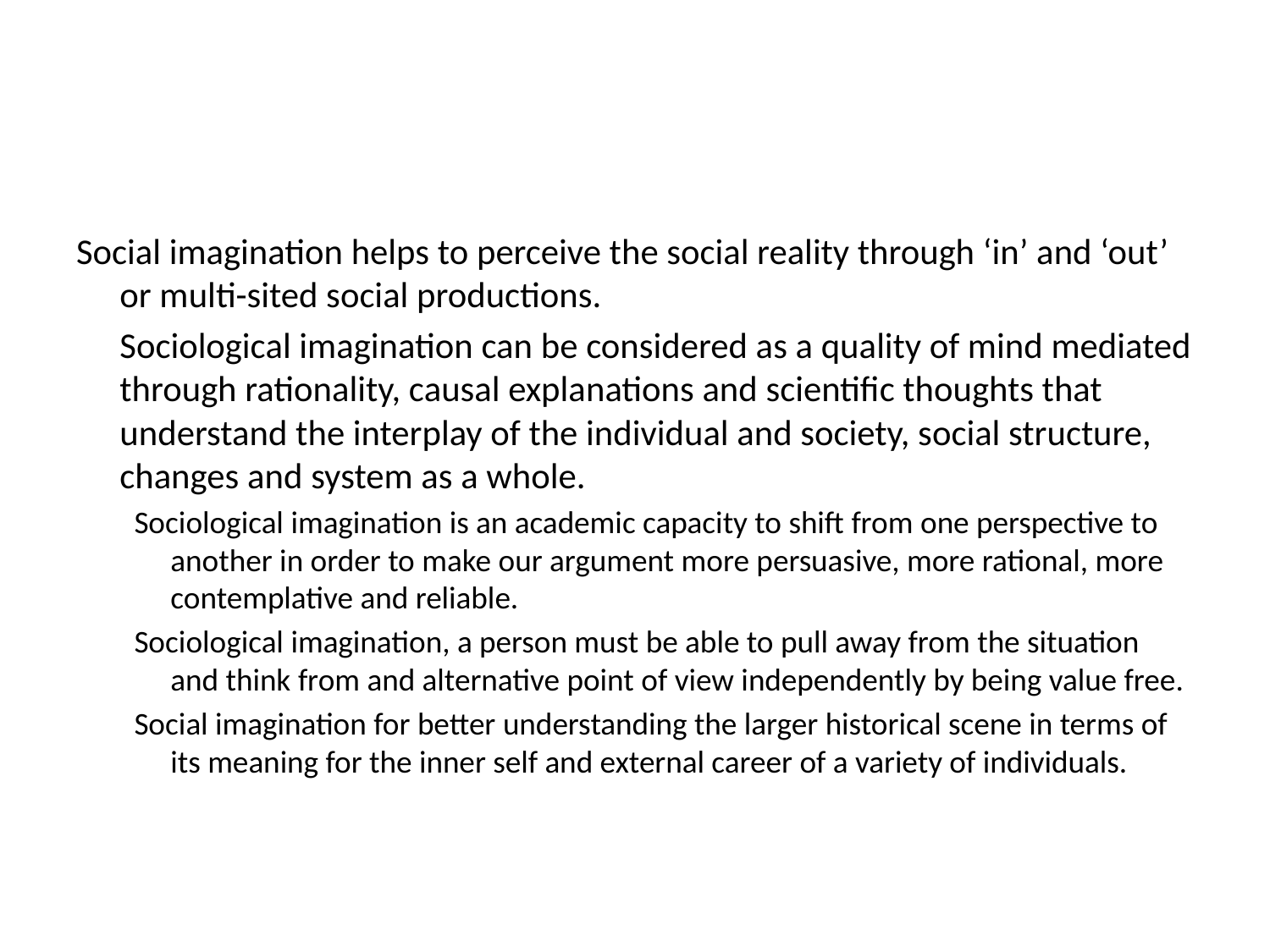

Social imagination helps to perceive the social reality through ‘in’ and ‘out’ or multi-sited social productions.
		Sociological imagination can be considered as a quality of mind mediated through rationality, causal explanations and scientific thoughts that understand the interplay of the individual and society, social structure, changes and system as a whole.
Sociological imagination is an academic capacity to shift from one perspective to another in order to make our argument more persuasive, more rational, more contemplative and reliable.
Sociological imagination, a person must be able to pull away from the situation and think from and alternative point of view independently by being value free.
Social imagination for better understanding the larger historical scene in terms of  its meaning for the inner self and external career of a variety of individuals.